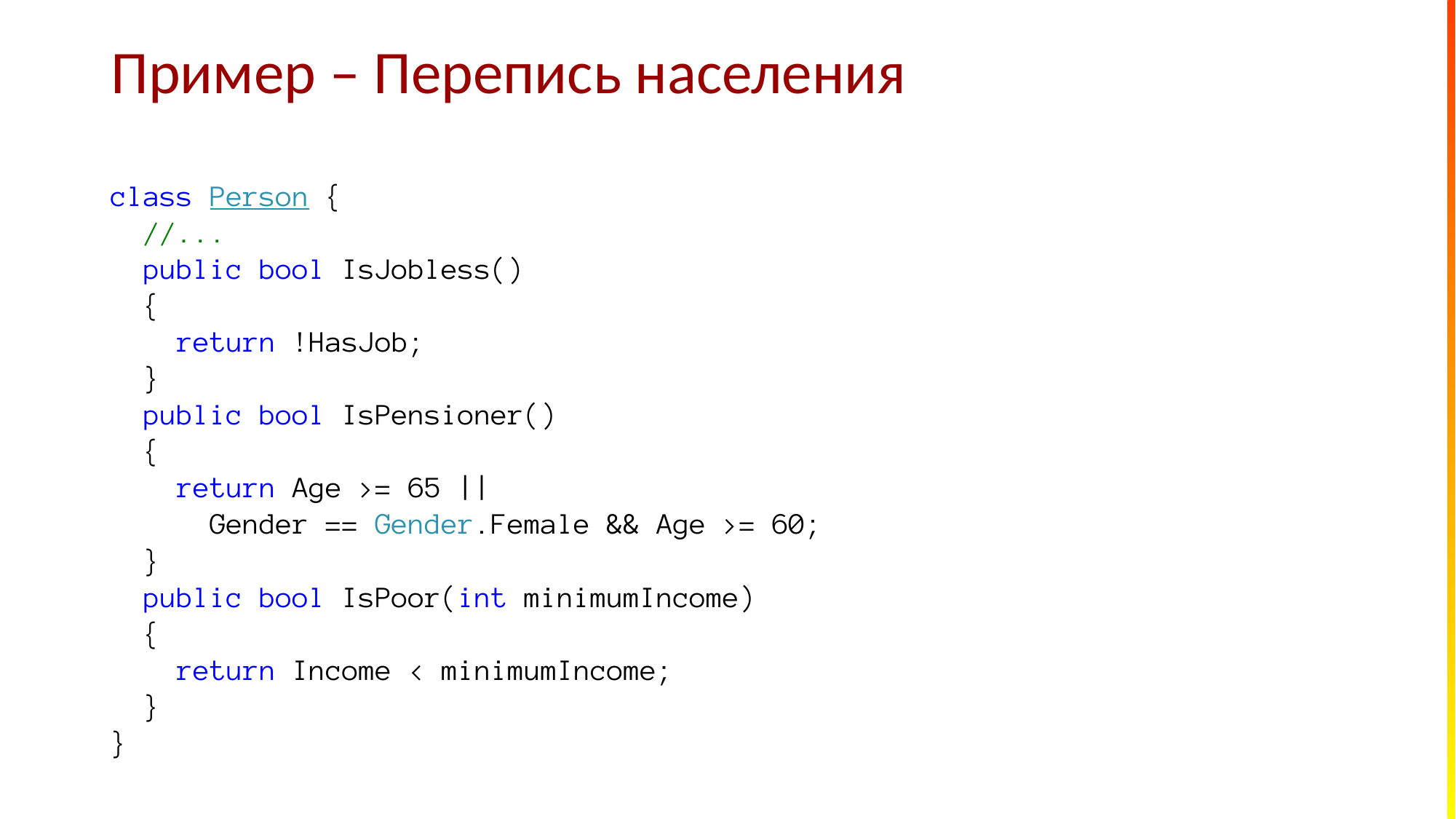

# Пример – Перепись населения
class Person {
  //...
  public bool IsJobless()
  {
    return !HasJob;
  }
  public bool IsPensioner()
  {
    return Age >= 65 ||
      Gender == Gender.Female && Age >= 60;
  }
  public bool IsPoor(int minimumIncome)
  {
    return Income < minimumIncome;
  }
}